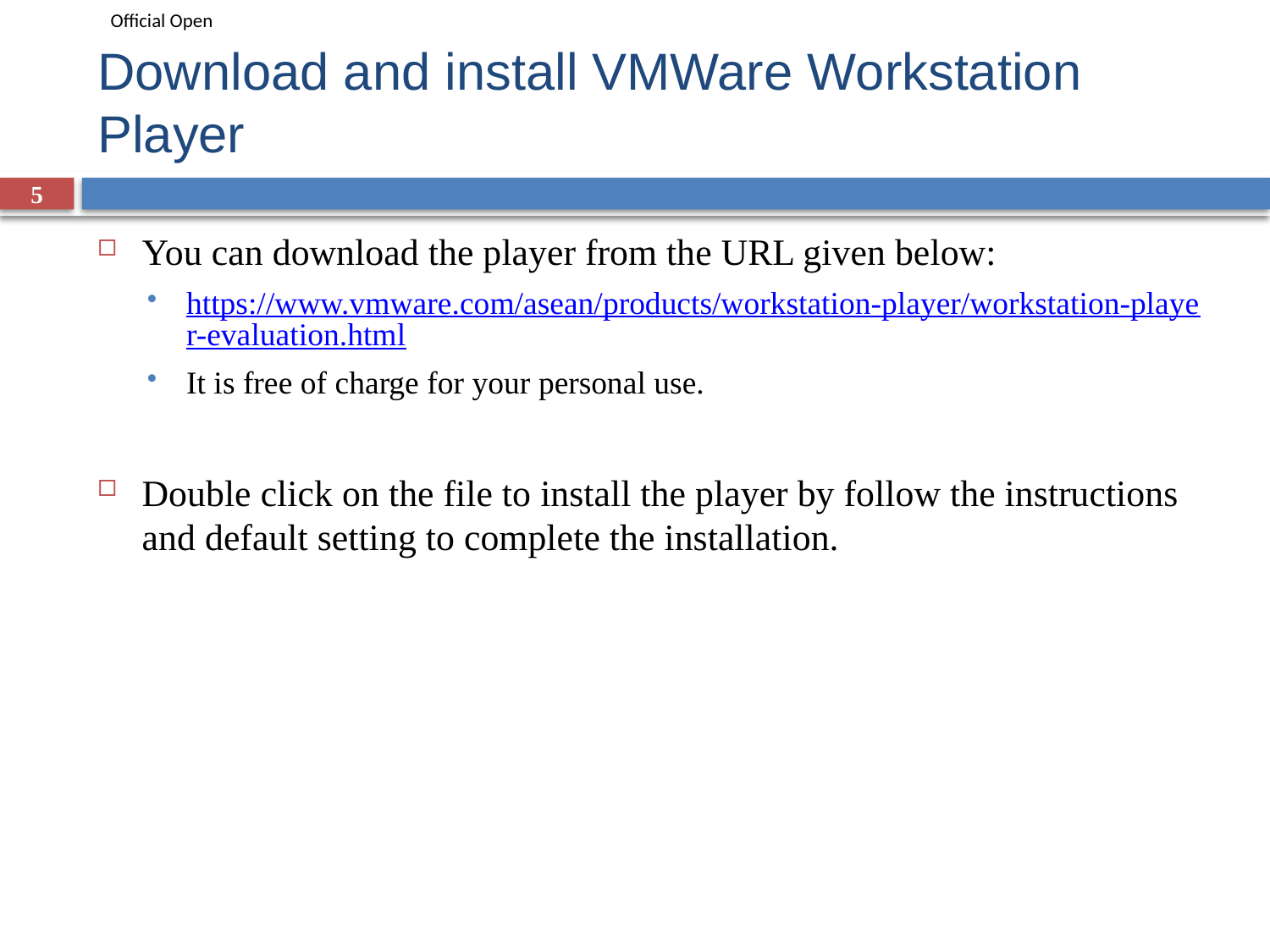

# Download and install VMWare Workstation Player
5
You can download the player from the URL given below:
https://www.vmware.com/asean/products/workstation-player/workstation-player-evaluation.html
It is free of charge for your personal use.

Double click on the file to install the player by follow the instructions and default setting to complete the installation.